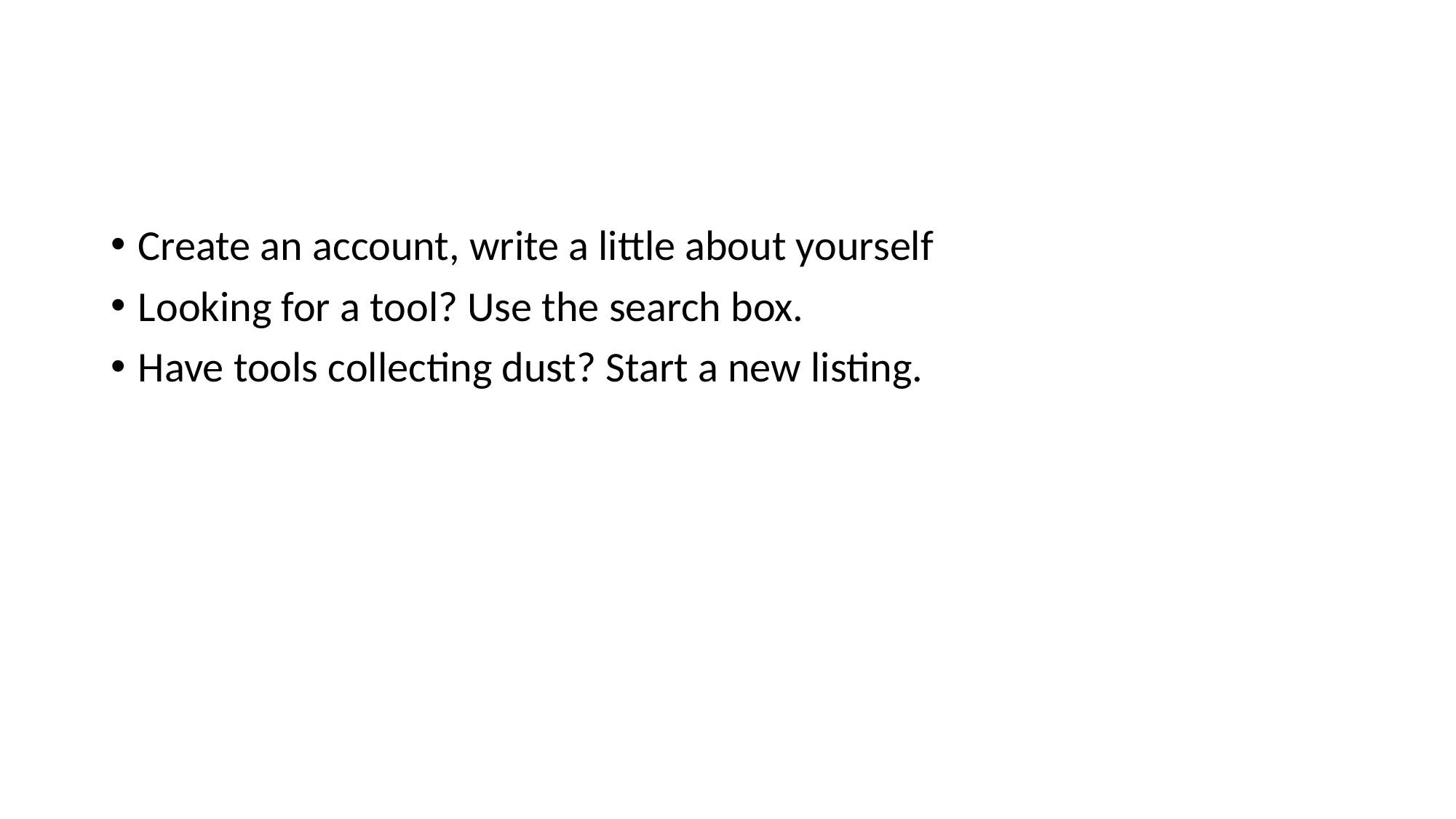

#
Create an account, write a little about yourself
Looking for a tool? Use the search box.
Have tools collecting dust? Start a new listing.